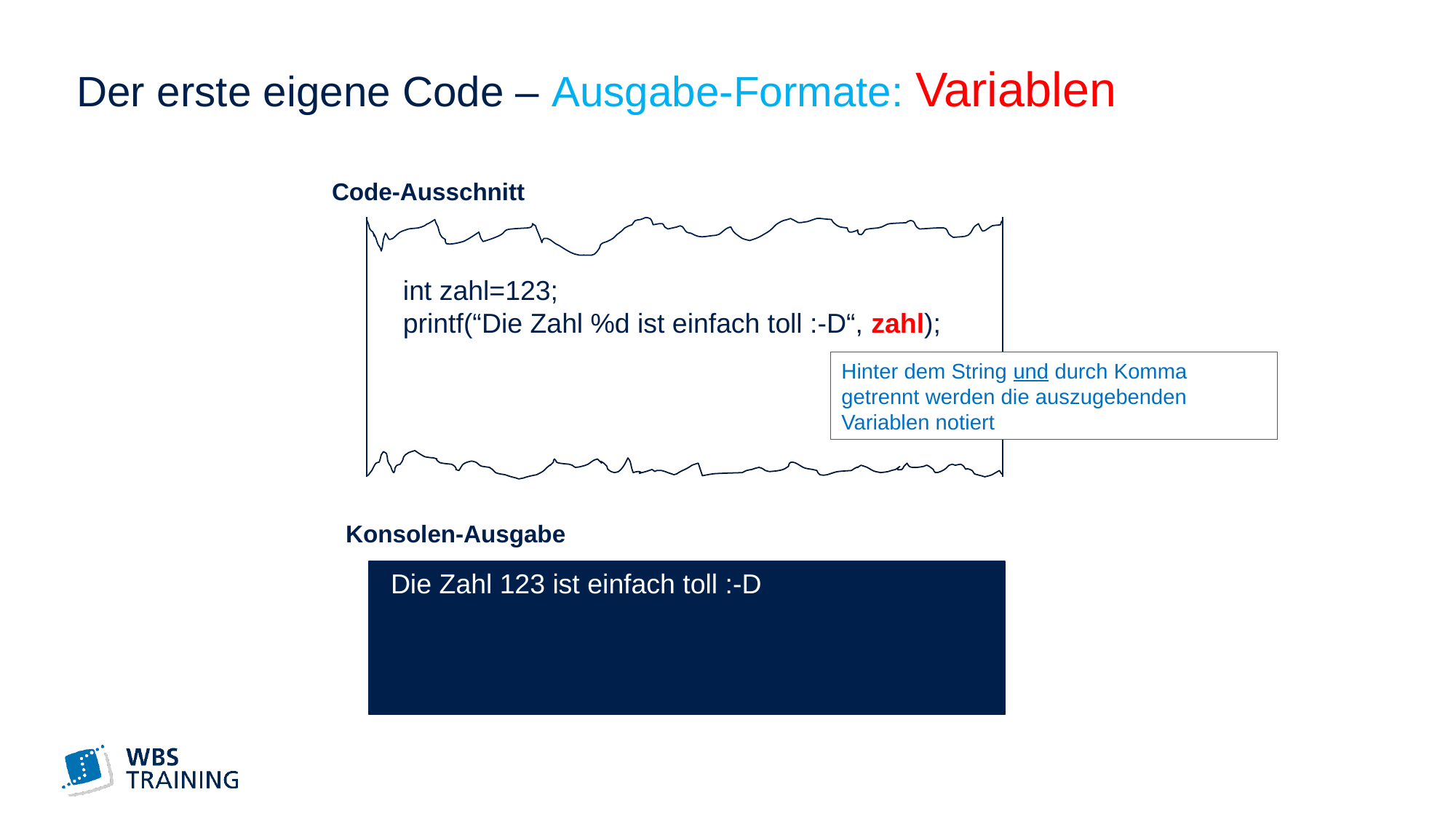

# Der erste eigene Code – Ausgabe-Formate: Variablen
Code-Ausschnitt

int zahl=123;
printf(“Die Zahl %d ist einfach toll :-D“, zahl);

Hinter dem String und durch Komma getrennt werden die auszugebenden Variablen notiert

Konsolen-Ausgabe

Die Zahl 123 ist einfach toll :-D